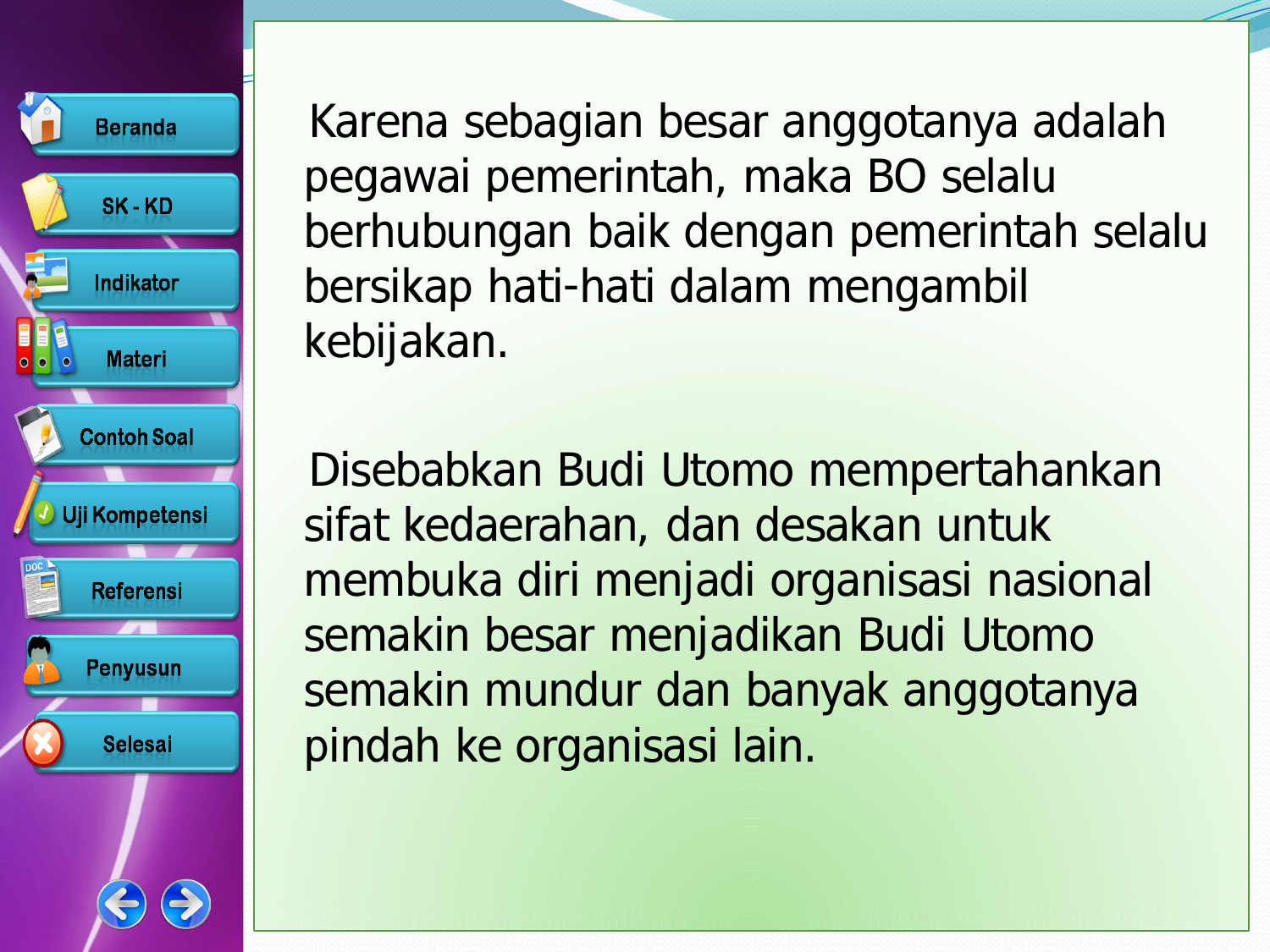

Karena sebagian besar anggotanya adalah pegawai pemerintah, maka BO selalu berhubungan baik dengan pemerintah selalu bersikap hati-hati dalam mengambil kebijakan.

   Disebabkan Budi Utomo mempertahankan sifat kedaerahan, dan desakan untuk membuka diri menjadi organisasi nasional semakin besar menjadikan Budi Utomo semakin mundur dan banyak anggotanya pindah ke organisasi lain.